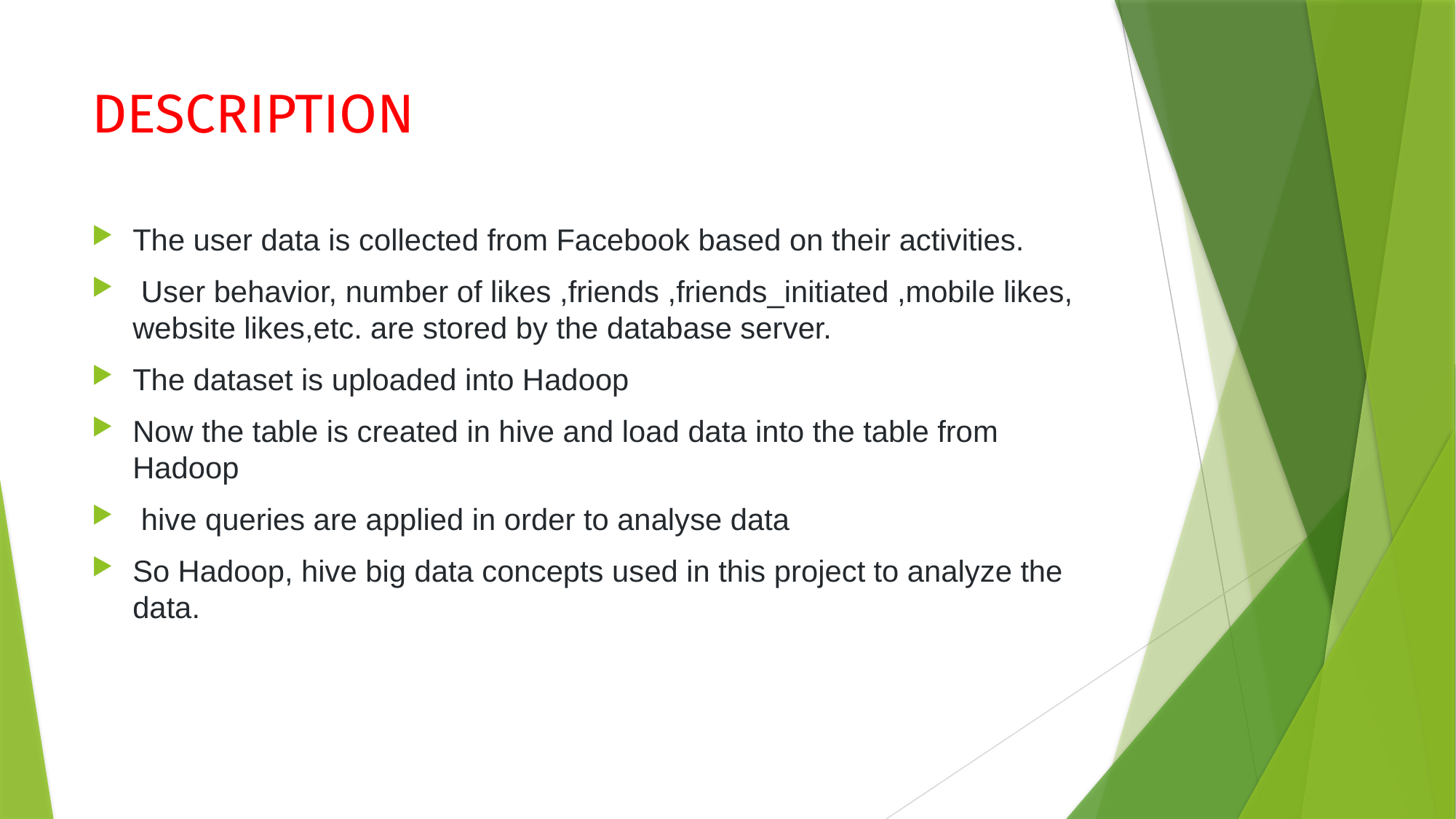

# DESCRIPTION

The user data is collected from Facebook based on their activities.
 User behavior, number of likes ,friends ,friends_initiated ,mobile likes, website likes,etc. are stored by the database server.
The dataset is uploaded into Hadoop
Now the table is created in hive and load data into the table from Hadoop
 hive queries are applied in order to analyse data
So Hadoop, hive big data concepts used in this project to analyze the data.